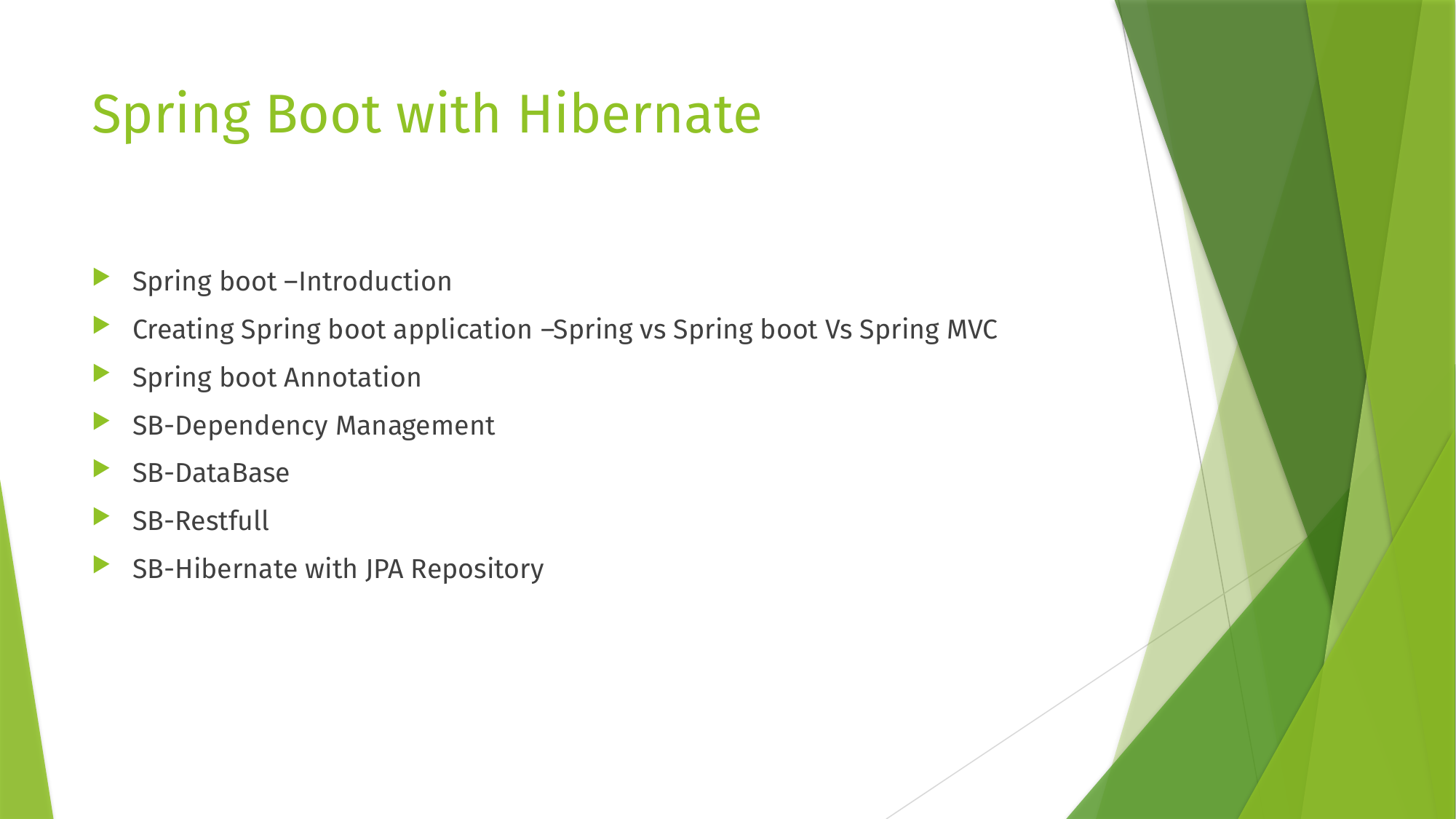

# Spring Boot with Hibernate
Spring boot –Introduction
Creating Spring boot application –Spring vs Spring boot Vs Spring MVC
Spring boot Annotation
SB-Dependency Management
SB-DataBase
SB-Restfull
SB-Hibernate with JPA Repository